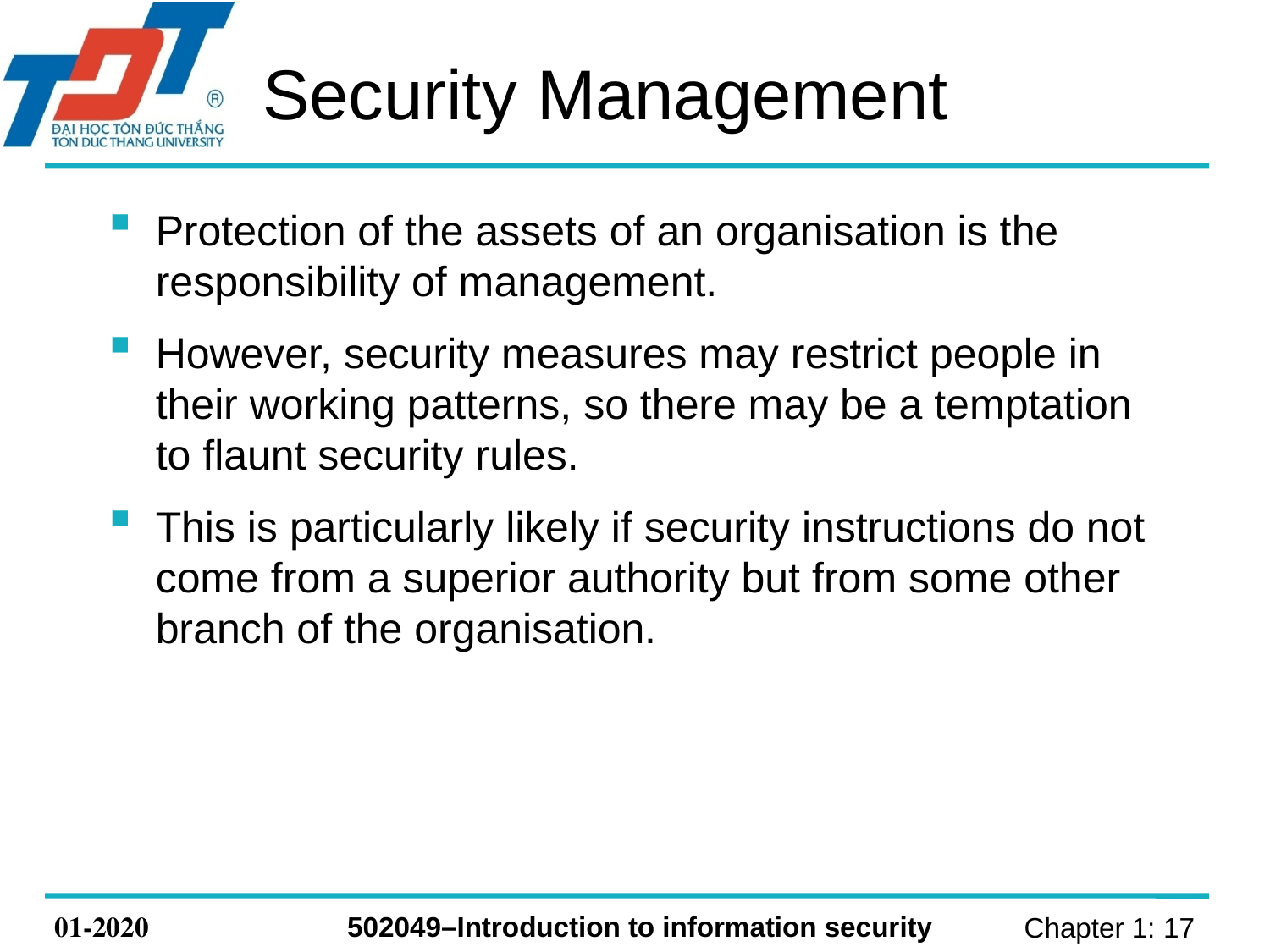

# Security Management
Protection of the assets of an organisation is the responsibility of management.
However, security measures may restrict people in their working patterns, so there may be a temptation to flaunt security rules.
This is particularly likely if security instructions do not come from a superior authority but from some other branch of the organisation.